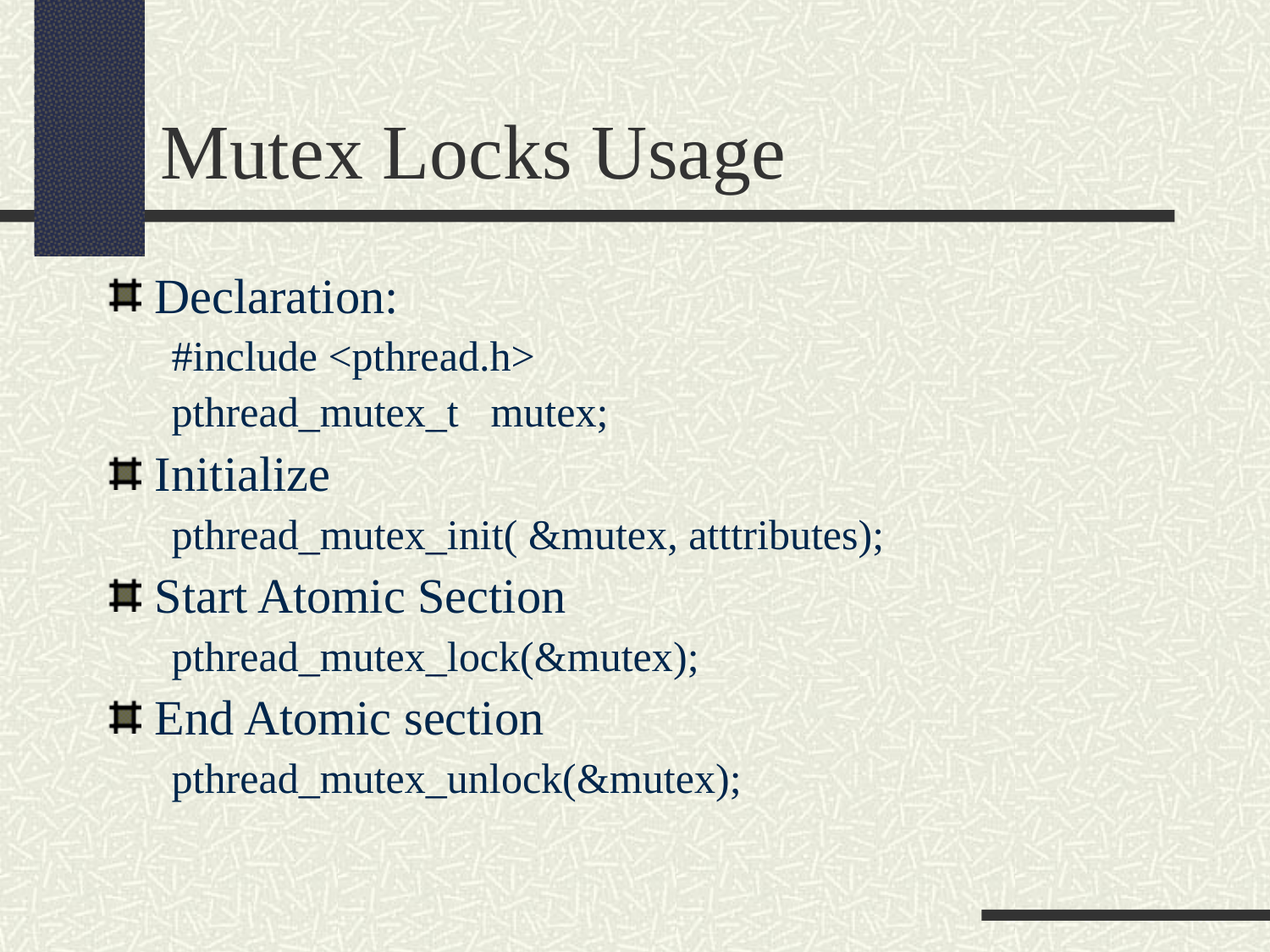

Mutex Locks Usage
Declaration:
#include <pthread.h>
pthread_mutex_t   mutex;
Initialize
pthread_mutex_init( &mutex, atttributes);
Start Atomic Section
pthread_mutex_lock(&mutex);
End Atomic section
pthread_mutex_unlock(&mutex);